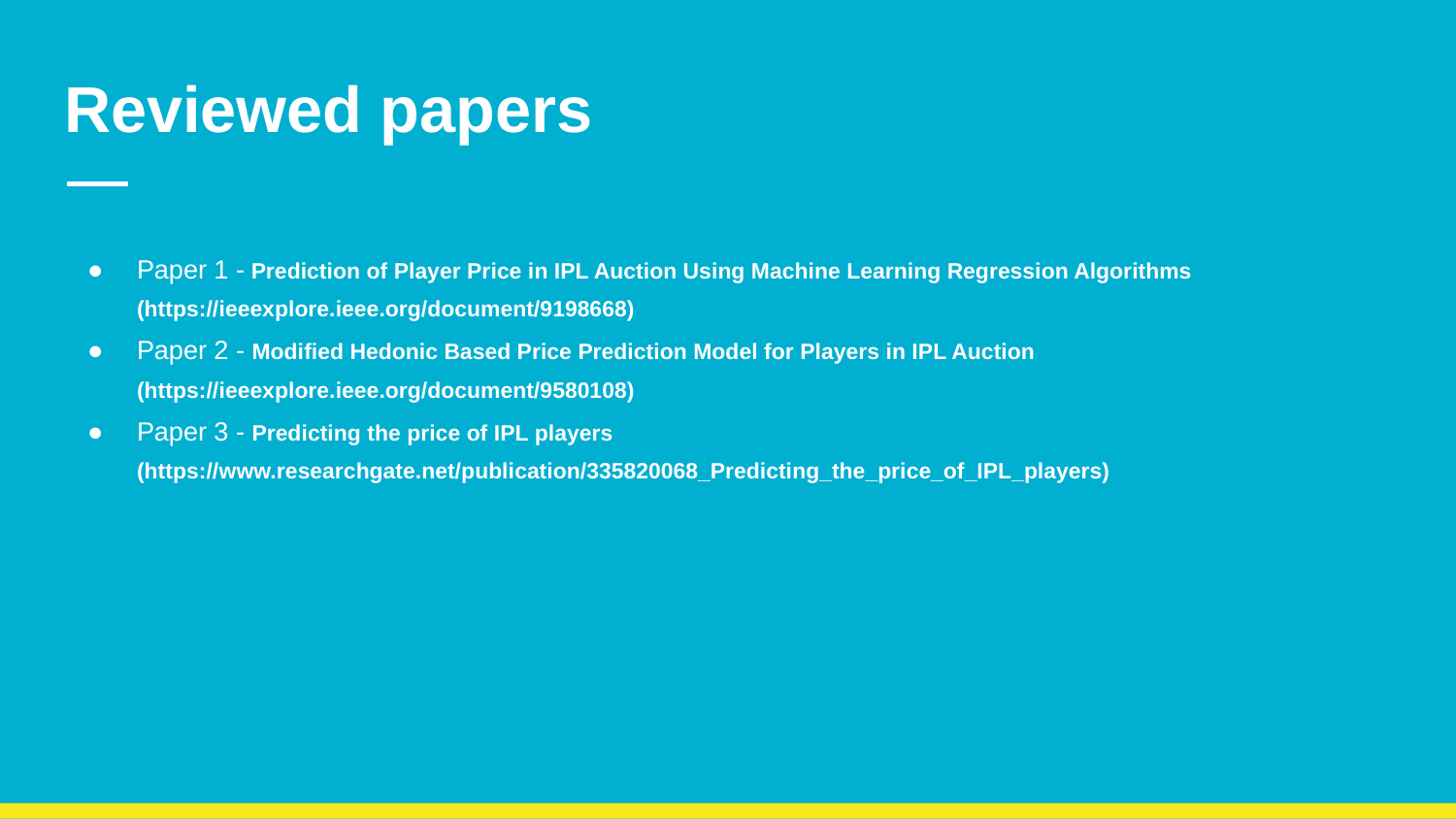

# Reviewed papers
Paper 1 - Prediction of Player Price in IPL Auction Using Machine Learning Regression Algorithms (https://ieeexplore.ieee.org/document/9198668)
Paper 2 - Modified Hedonic Based Price Prediction Model for Players in IPL Auction (https://ieeexplore.ieee.org/document/9580108)
Paper 3 - Predicting the price of IPL players (https://www.researchgate.net/publication/335820068_Predicting_the_price_of_IPL_players)